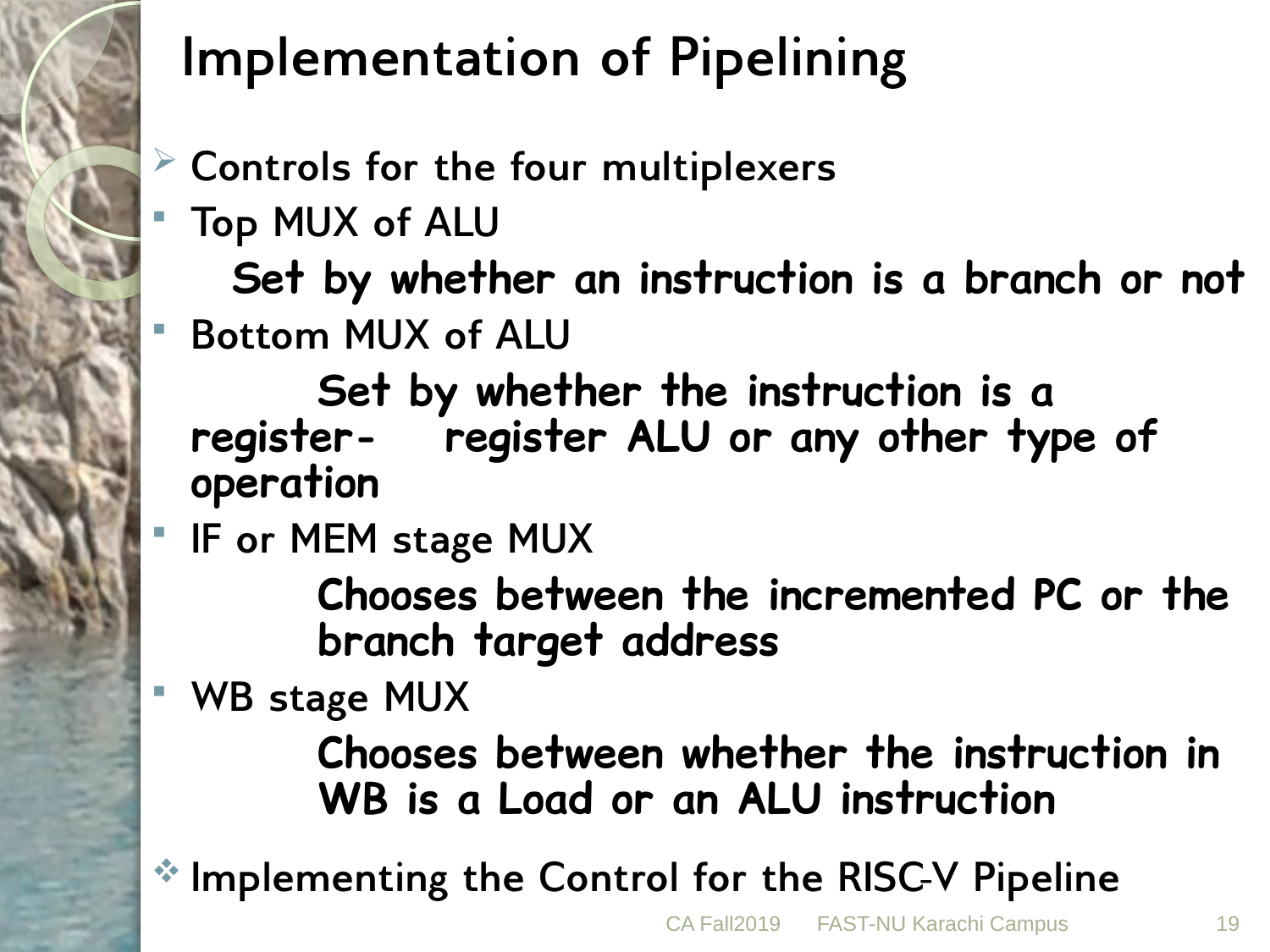

# Implementation of Pipelining
Controls for the four multiplexers
Top MUX of ALU
	   Set by whether an instruction is a branch or not
Bottom MUX of ALU
		Set by whether the instruction is a register-	register ALU or any other type of operation
IF or MEM stage MUX
		Chooses between the incremented PC or the 	branch target address
WB stage MUX
		Chooses between whether the instruction in 	WB is a Load or an ALU instruction

Implementing the Control for the RISC-V Pipeline
CA Fall2019
19
FAST-NU Karachi Campus